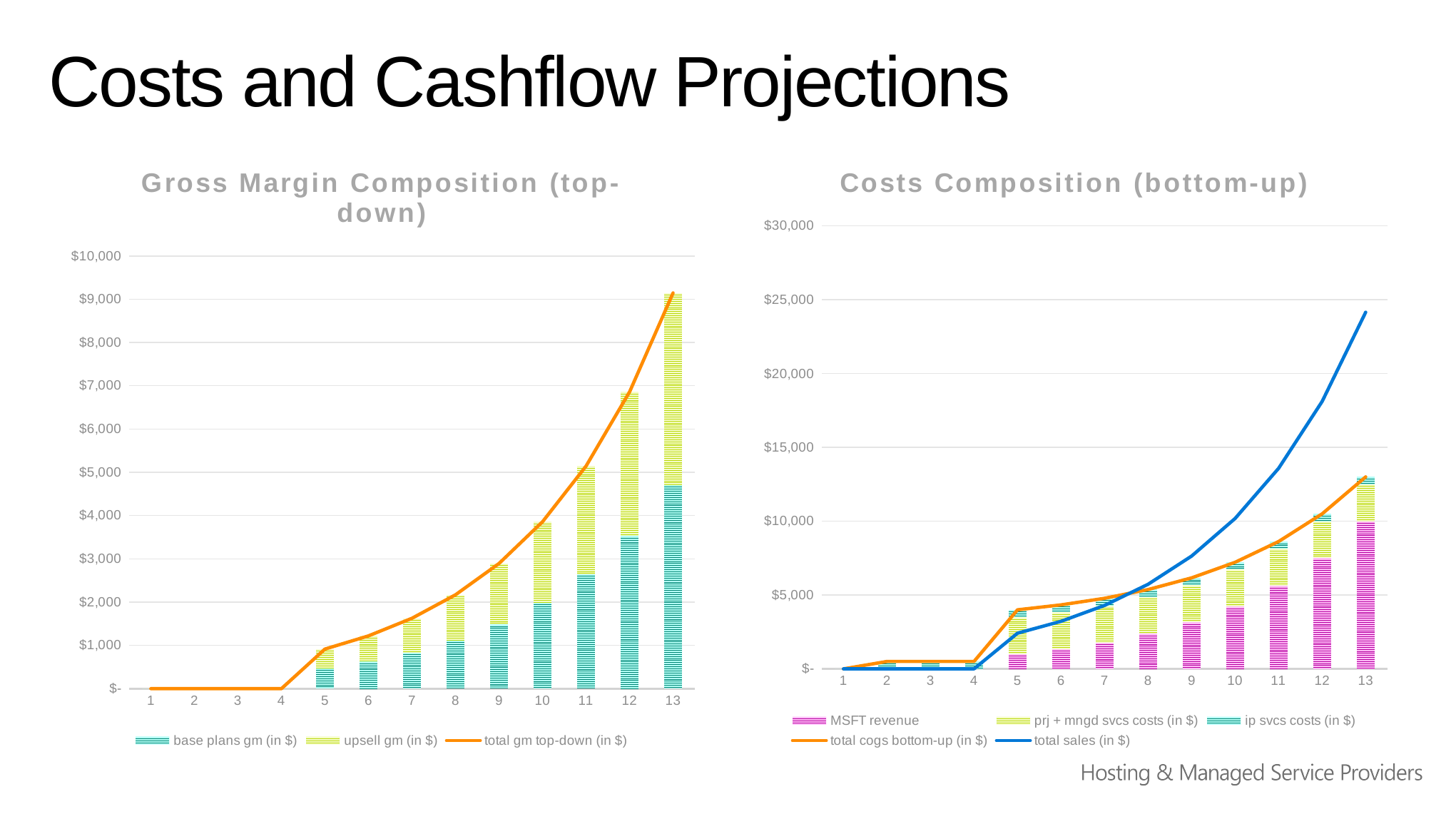

# Costs and Cashflow Projections

### Chart: Gross Margin Composition (top-down)

| Category | base plans gm (in $) | upsell gm (in $) | total gm top-down (in $) |
|---|---|---|---|

### Chart: Costs Composition (bottom-up)

| Category | MSFT revenue | prj + mngd svcs costs (in $) | ip svcs costs (in $) | total cogs bottom-up (in $) | total sales (in $) |
|---|---|---|---|---|---|